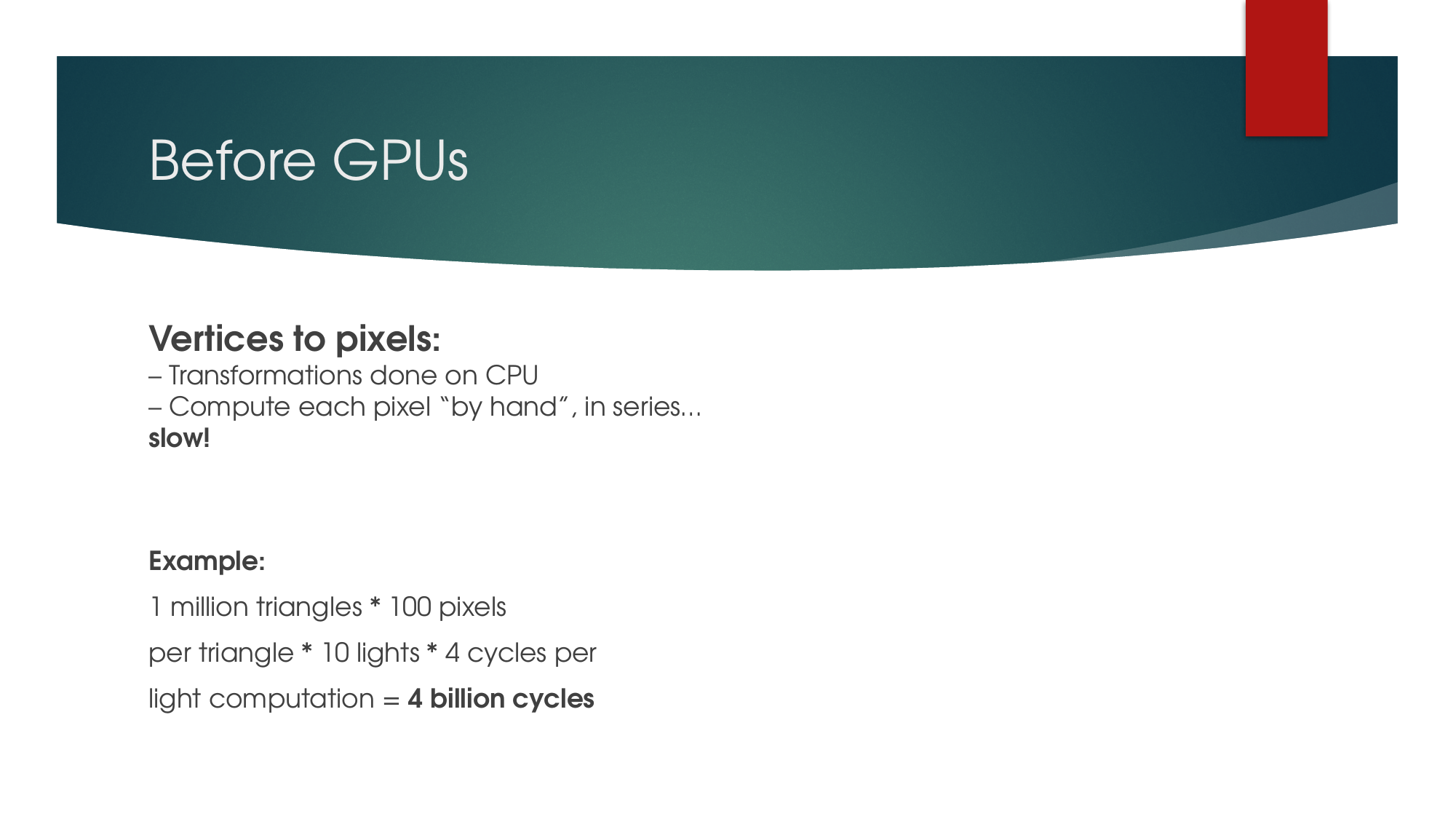

# Before GPUs
Vertices to pixels:
– Transformations done on CPU
– Compute each pixel “by hand”, in series…
slow!

Example:
1 million triangles * 100 pixels
per triangle * 10 lights * 4 cycles per
light computation = 4 billion cycles